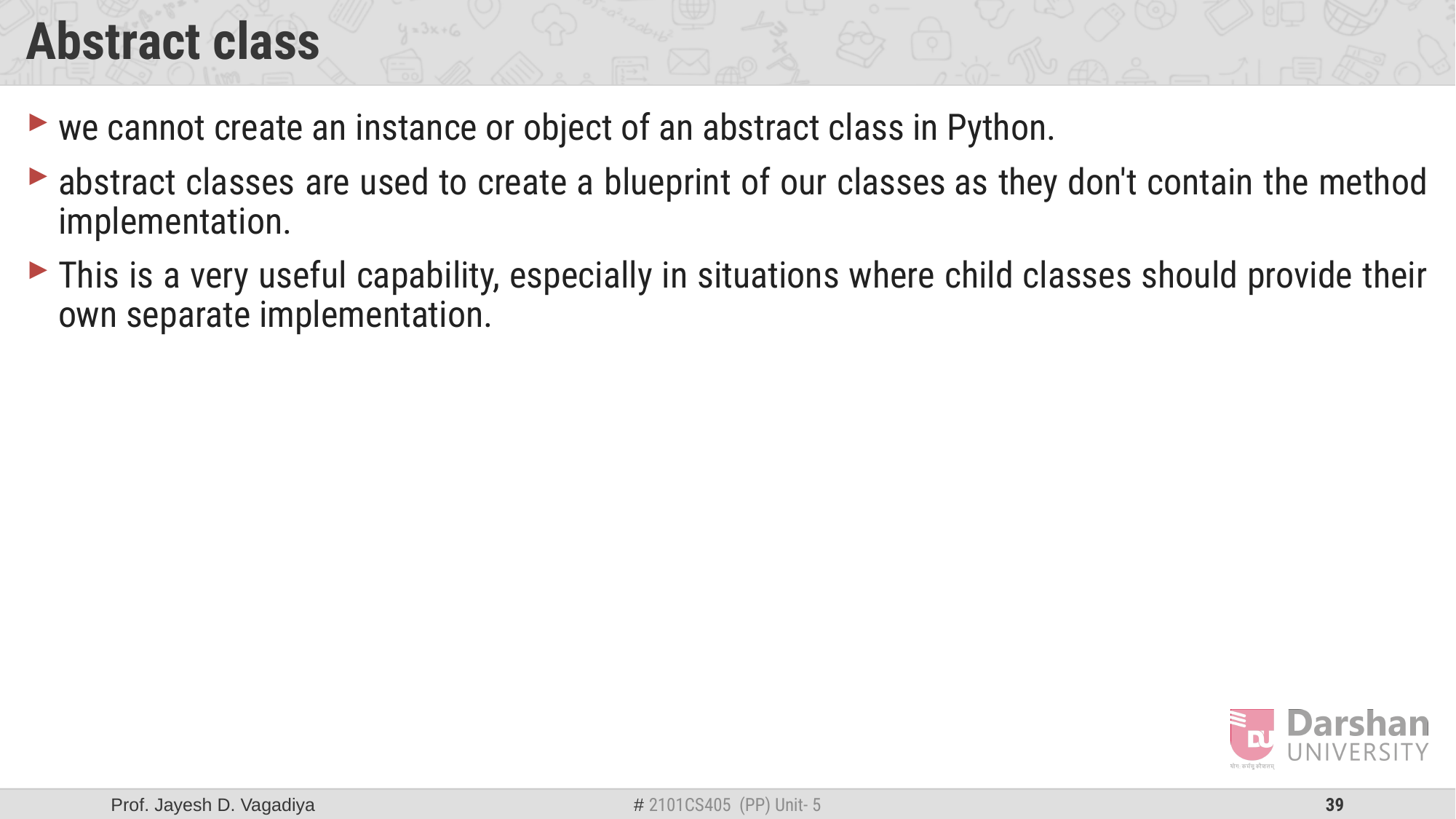

# Abstract class
we cannot create an instance or object of an abstract class in Python.
abstract classes are used to create a blueprint of our classes as they don't contain the method implementation.
This is a very useful capability, especially in situations where child classes should provide their own separate implementation.